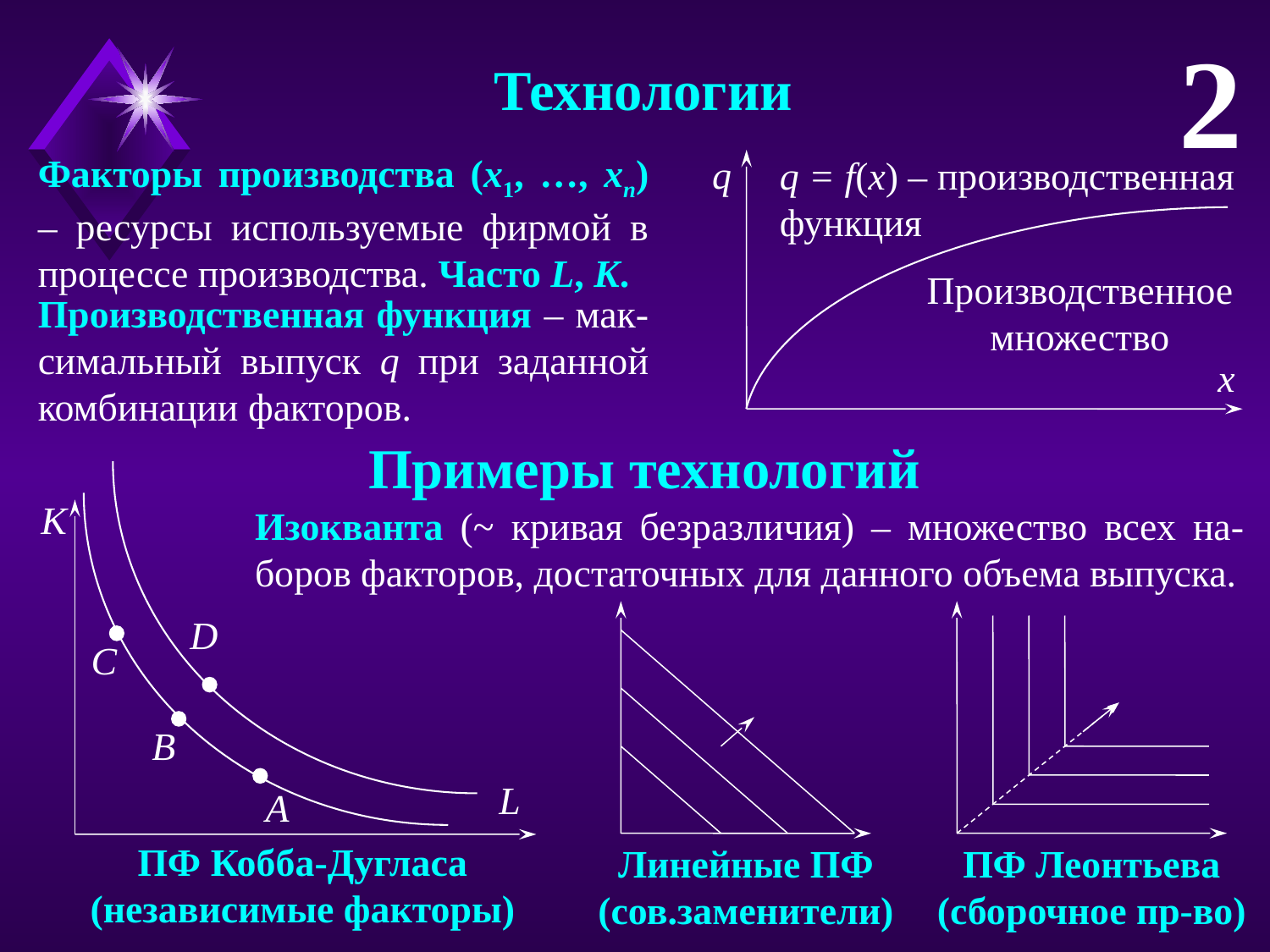

2
 Технологии

K

D

C

B

L
A

Факторы производства (x1, …, xn) – ресурсы используемые фирмой в процессе производства. Часто L, K.
q

q = f(x) – производственная функция

Производственное множество
x

Производственная функция – мак-симальный выпуск q при заданной комбинации факторов.
 Примеры технологий
Изокванта (~ кривая безразличия) – множество всех на-боров факторов, достаточных для данного объема выпуска.

ПФ Кобба-Дугласа
(независимые факторы)
ПФ Леонтьева
(сборочное пр-во)
Линейные ПФ
(сов.заменители)